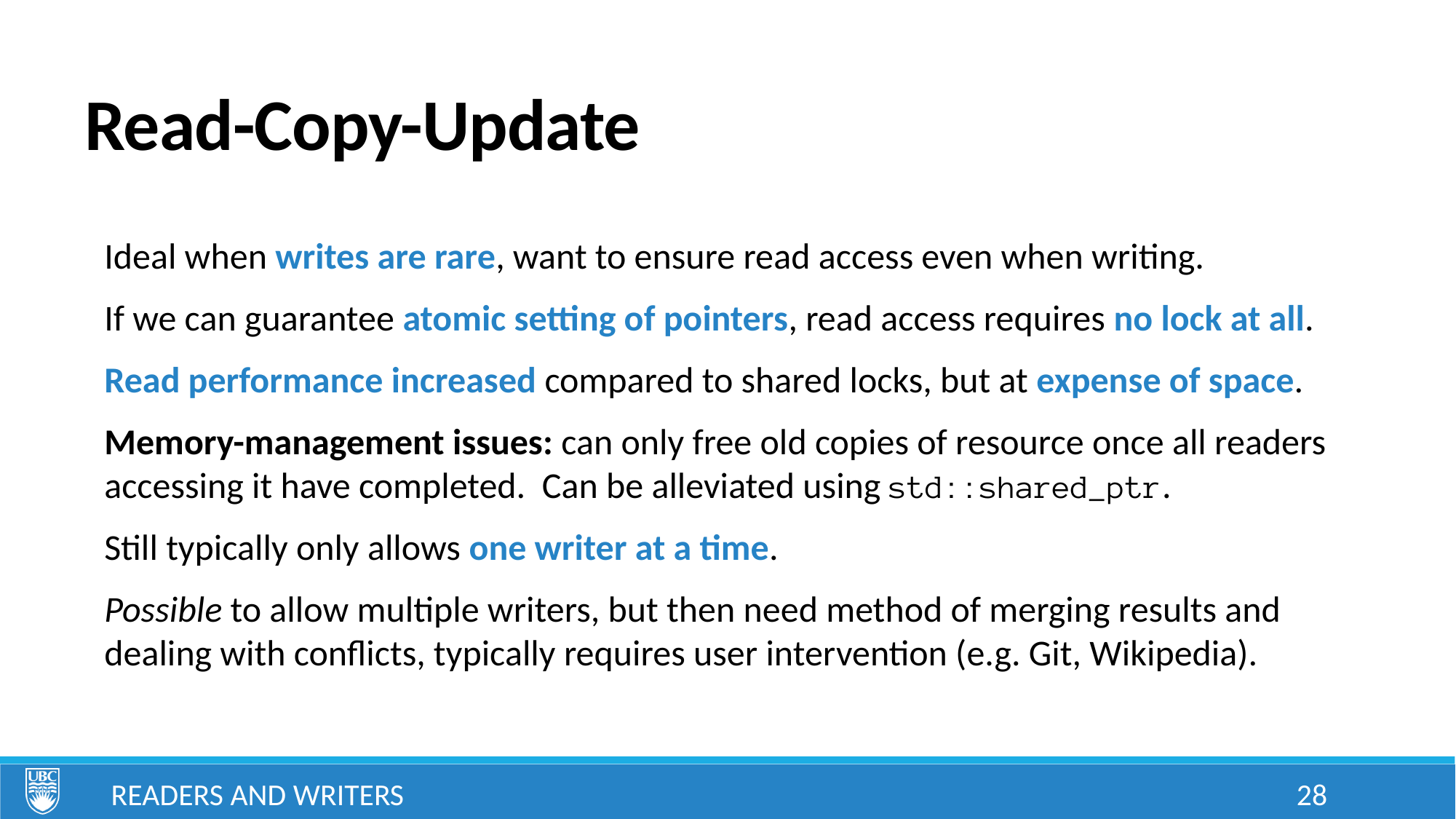

# Read-Copy-Update
Ideal when writes are rare, want to ensure read access even when writing.
If we can guarantee atomic setting of pointers, read access requires no lock at all.
Read performance increased compared to shared locks, but at expense of space.
Memory-management issues: can only free old copies of resource once all readers accessing it have completed.  Can be alleviated using std::shared_ptr.
Still typically only allows one writer at a time.
Possible to allow multiple writers, but then need method of merging results and dealing with conflicts, typically requires user intervention (e.g. Git, Wikipedia).
Readers and Writers
28